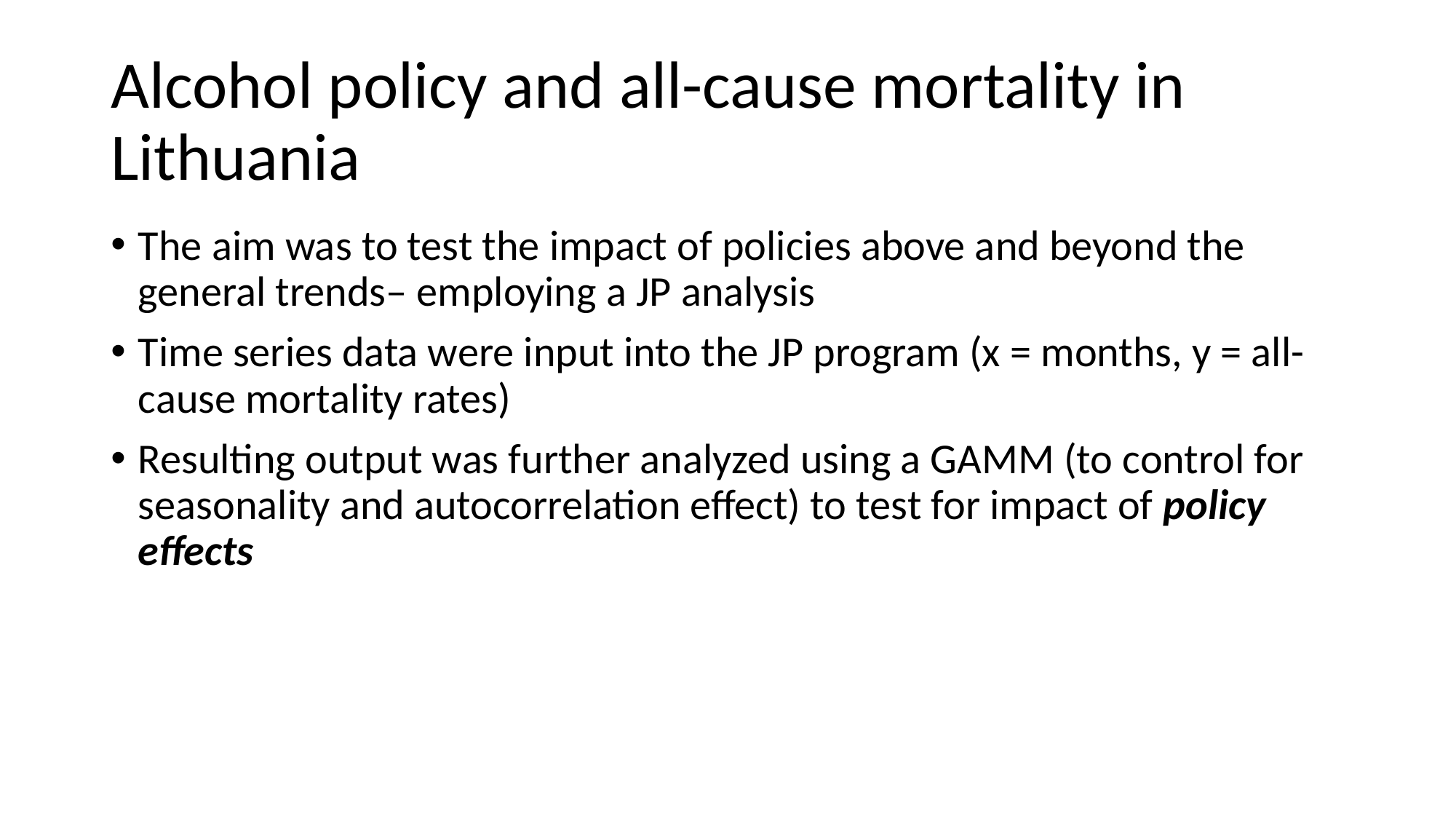

# Alcohol policy and all-cause mortality in Lithuania
The aim was to test the impact of policies above and beyond the general trends– employing a JP analysis
Time series data were input into the JP program (x = months, y = all-cause mortality rates)
Resulting output was further analyzed using a GAMM (to control for seasonality and autocorrelation effect) to test for impact of policy effects